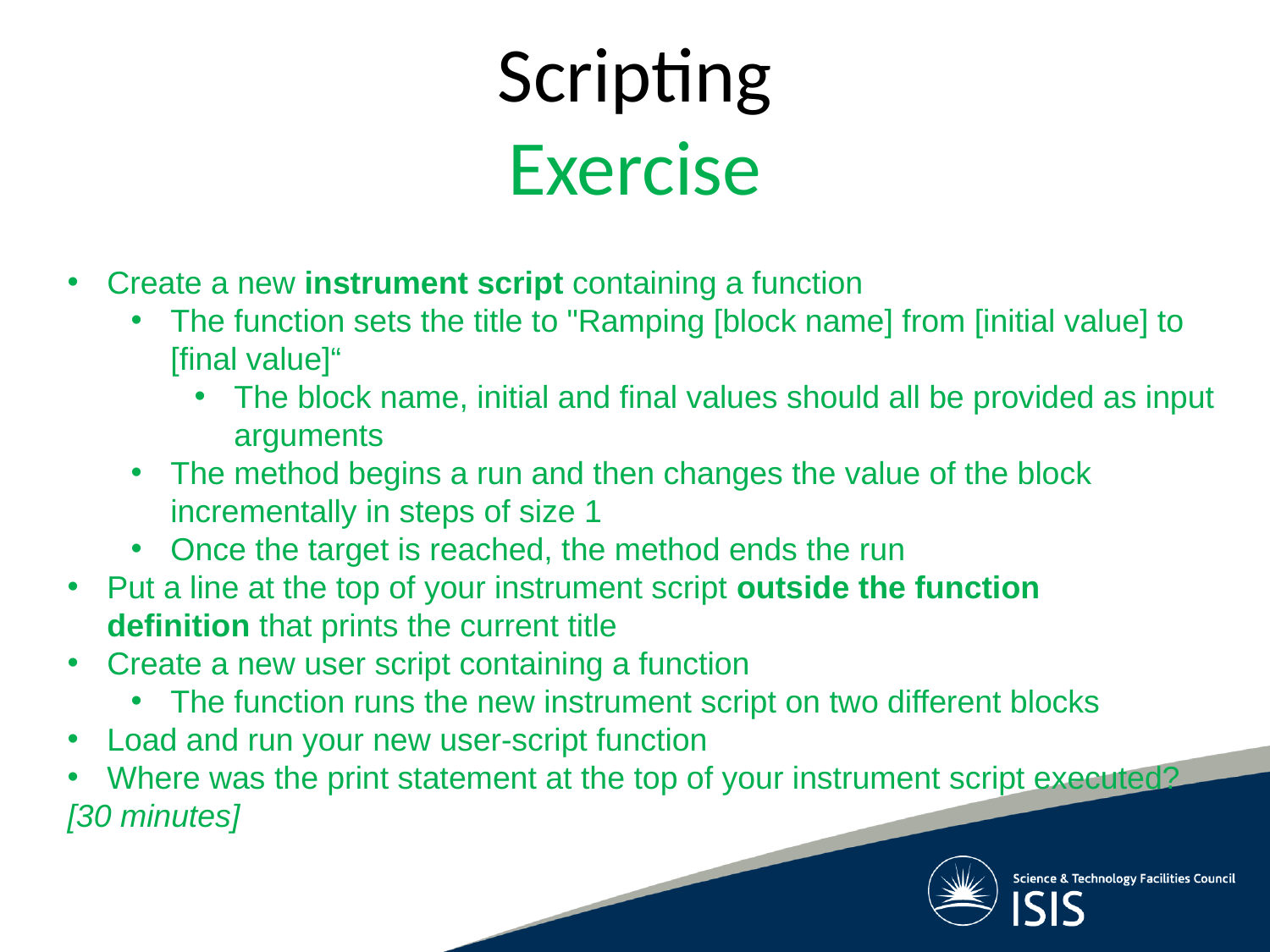

# Scripting Exercise
Create a new instrument script containing a function
The function sets the title to "Ramping [block name] from [initial value] to [final value]“
The block name, initial and final values should all be provided as input arguments
The method begins a run and then changes the value of the block incrementally in steps of size 1
Once the target is reached, the method ends the run
Put a line at the top of your instrument script outside the function definition that prints the current title
Create a new user script containing a function
The function runs the new instrument script on two different blocks
Load and run your new user-script function
Where was the print statement at the top of your instrument script executed?
[30 minutes]